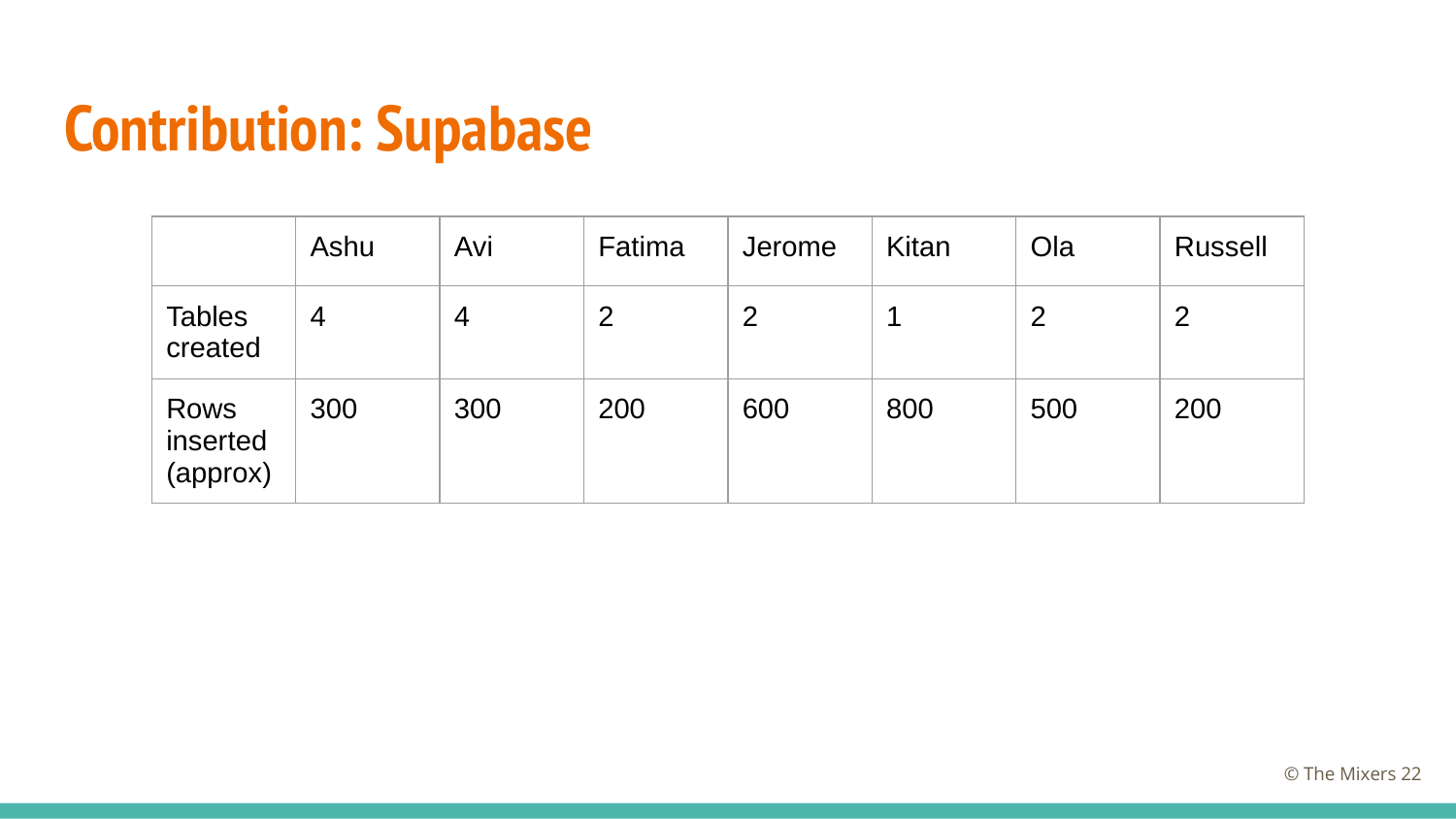

# Contribution: Supabase

|  | Ashu | Avi | Fatima | Jerome | Kitan | Ola | Russell |
| --- | --- | --- | --- | --- | --- | --- | --- |
| Tables created | 4 | 4 | 2 | 2 | 1 | 2 | 2 |
| Rows inserted (approx) | 300 | 300 | 200 | 600 | 800 | 500 | 200 |
© The Mixers 22